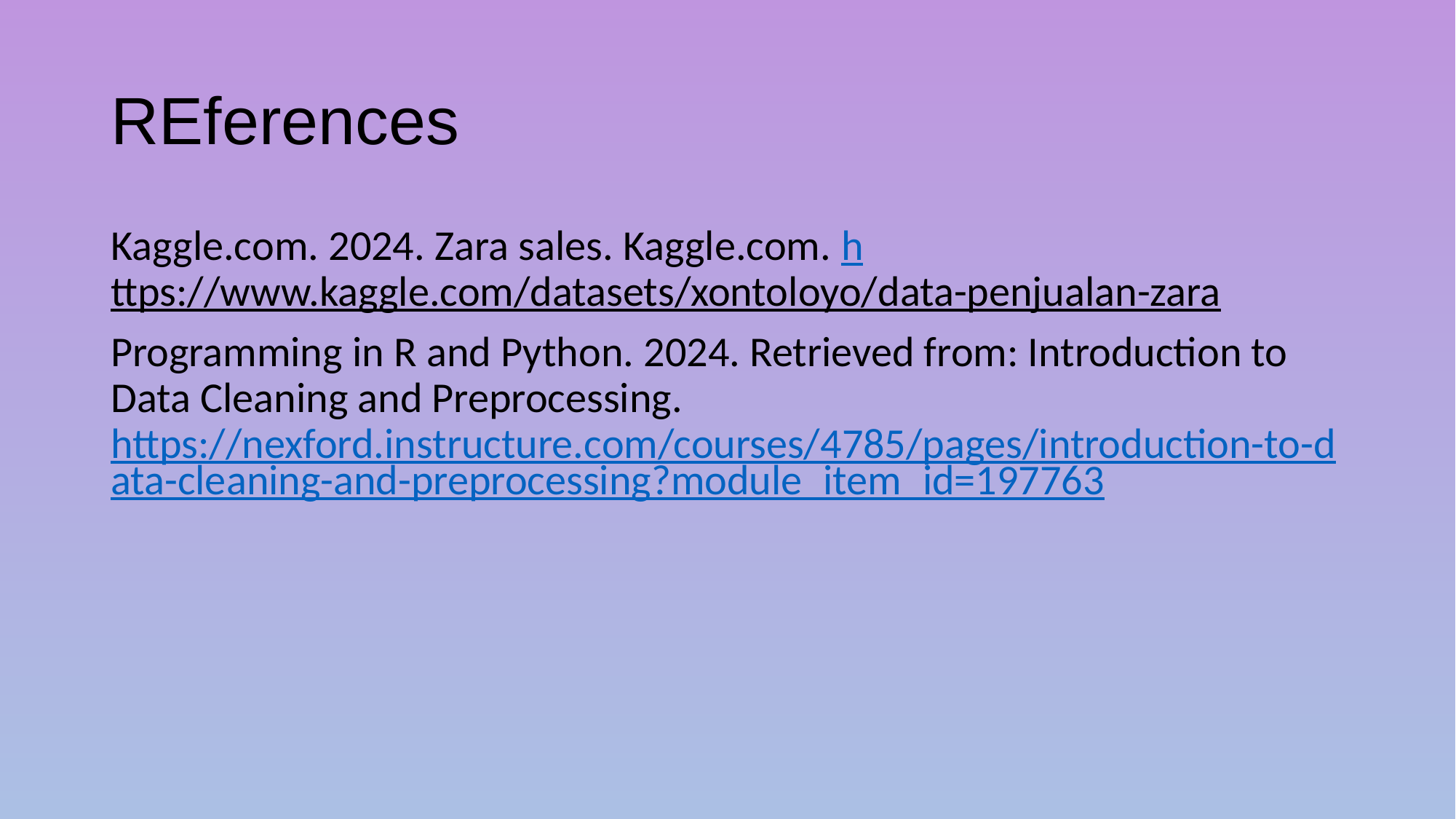

# REferences
Kaggle.com. 2024. Zara sales. Kaggle.com. https://www.kaggle.com/datasets/xontoloyo/data-penjualan-zara
Programming in R and Python. 2024. Retrieved from: Introduction to Data Cleaning and Preprocessing. https://nexford.instructure.com/courses/4785/pages/introduction-to-data-cleaning-and-preprocessing?module_item_id=197763